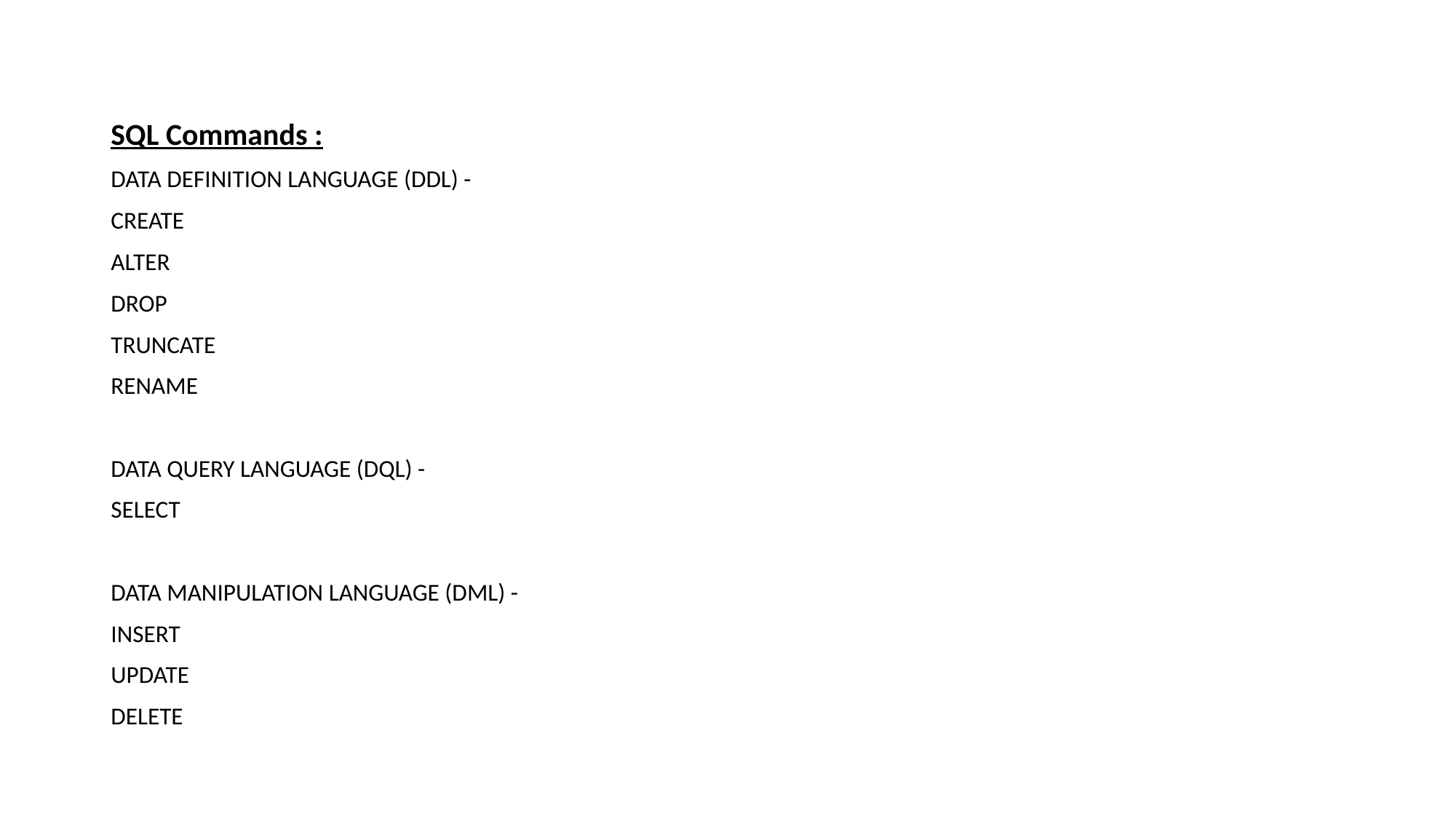

SQL Commands :
Data Definition Language (DDL) -
Create
Alter
Drop
Truncate
Rename

Data Query Language (DQL) -
Select

Data Manipulation Language (DML) -
Insert
Update
Delete